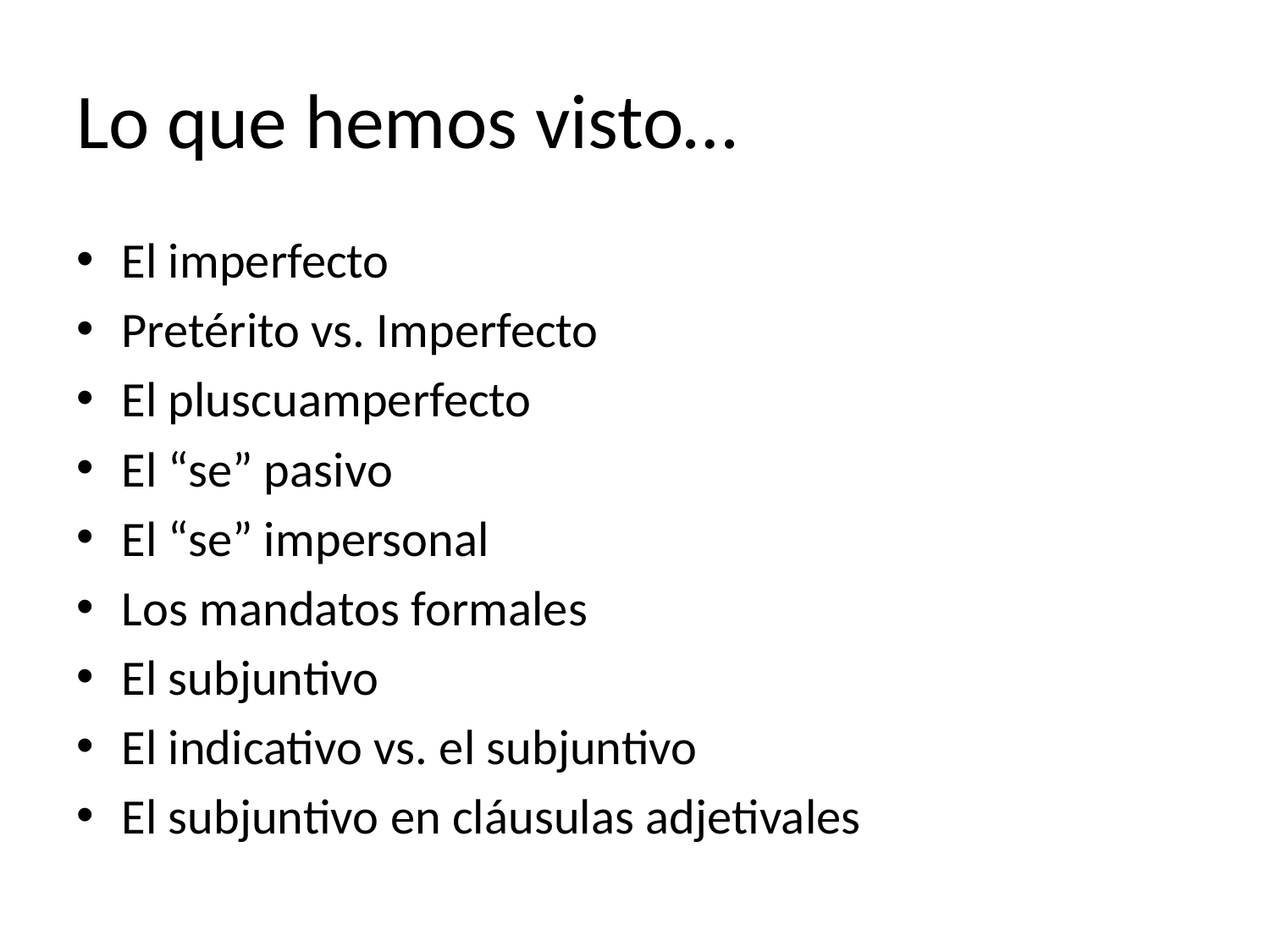

# Lo que hemos visto…
El imperfecto
Pretérito vs. Imperfecto
El pluscuamperfecto
El “se” pasivo
El “se” impersonal
Los mandatos formales
El subjuntivo
El indicativo vs. el subjuntivo
El subjuntivo en cláusulas adjetivales